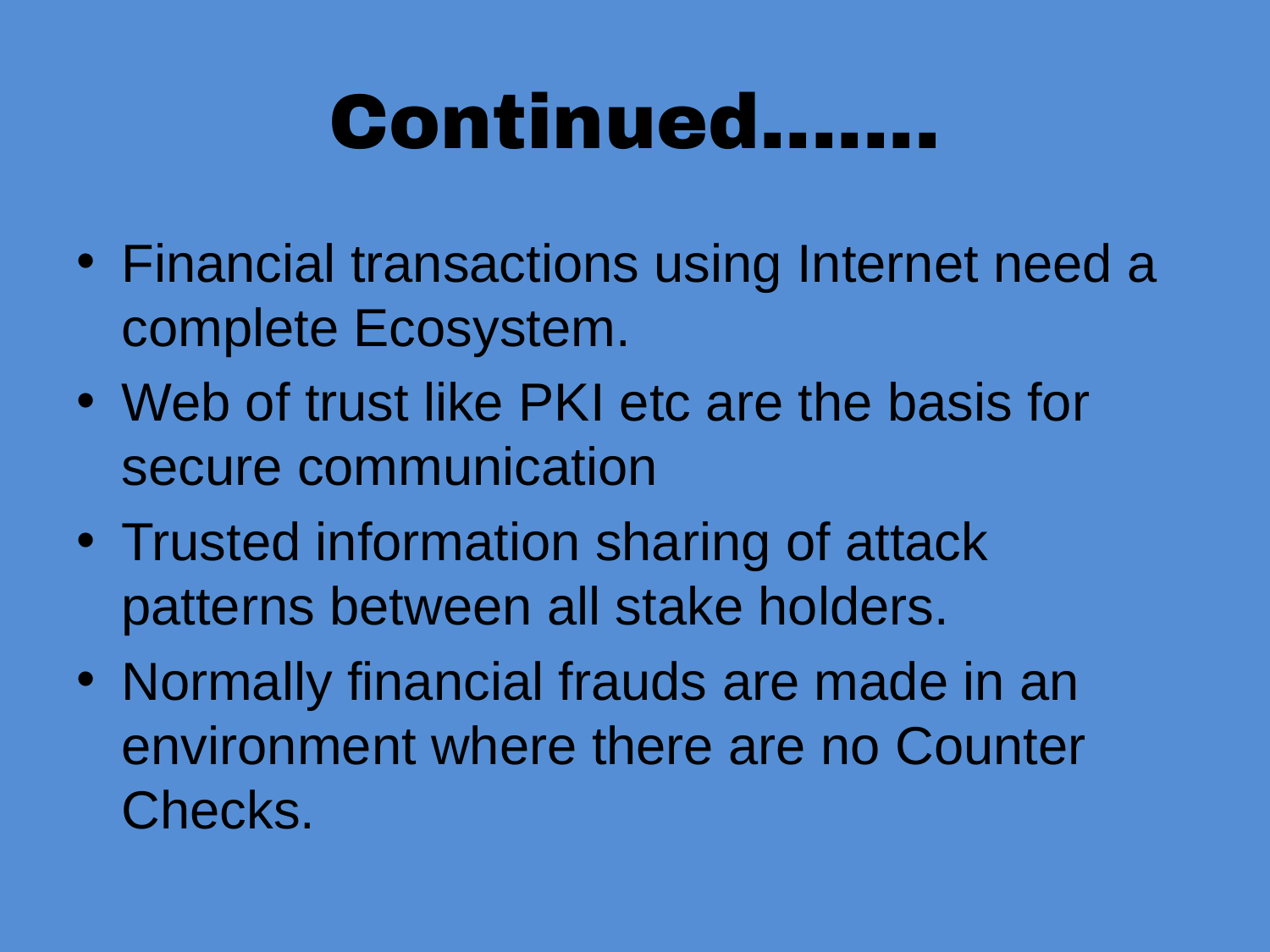

# Continued.......
Financial transactions using Internet need a complete Ecosystem.
Web of trust like PKI etc are the basis for secure communication
Trusted information sharing of attack patterns between all stake holders.
Normally financial frauds are made in an environment where there are no Counter Checks.